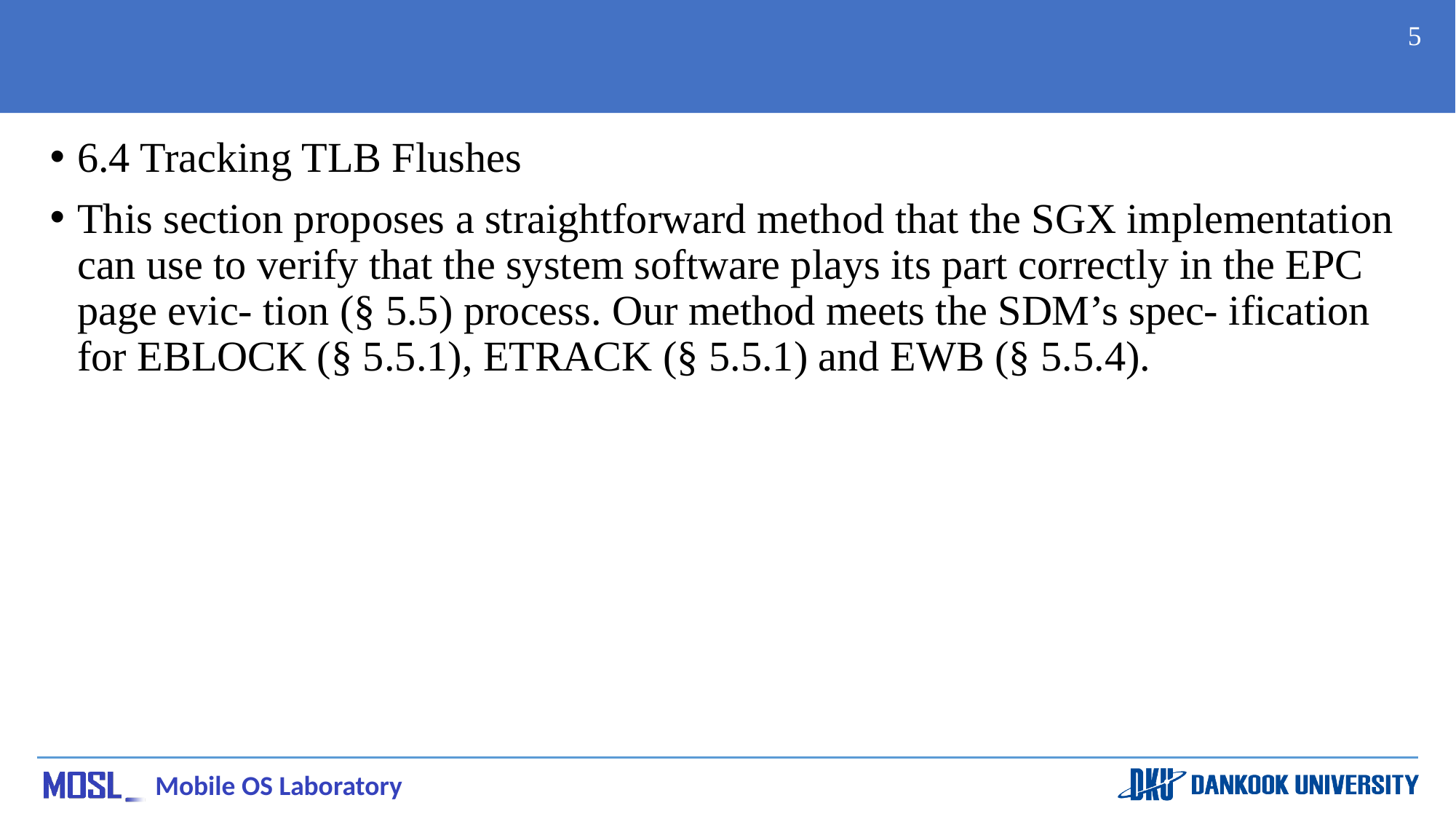

#
5
6.4 Tracking TLB Flushes
This section proposes a straightforward method that the SGX implementation can use to verify that the system software plays its part correctly in the EPC page evic- tion (§ 5.5) process. Our method meets the SDM’s spec- ification for EBLOCK (§ 5.5.1), ETRACK (§ 5.5.1) and EWB (§ 5.5.4).